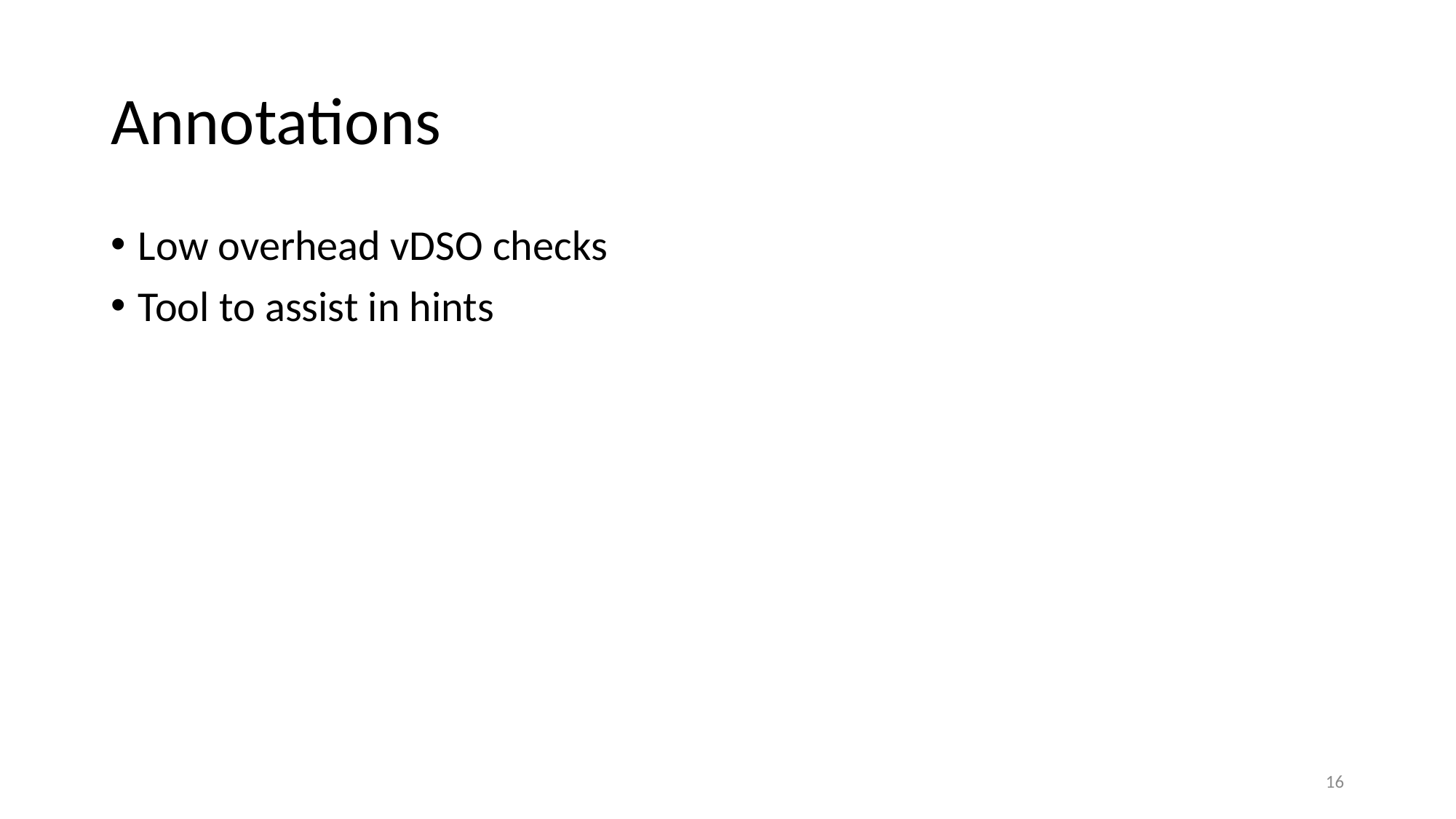

# Annotations
Low overhead vDSO checks
Tool to assist in hints
16